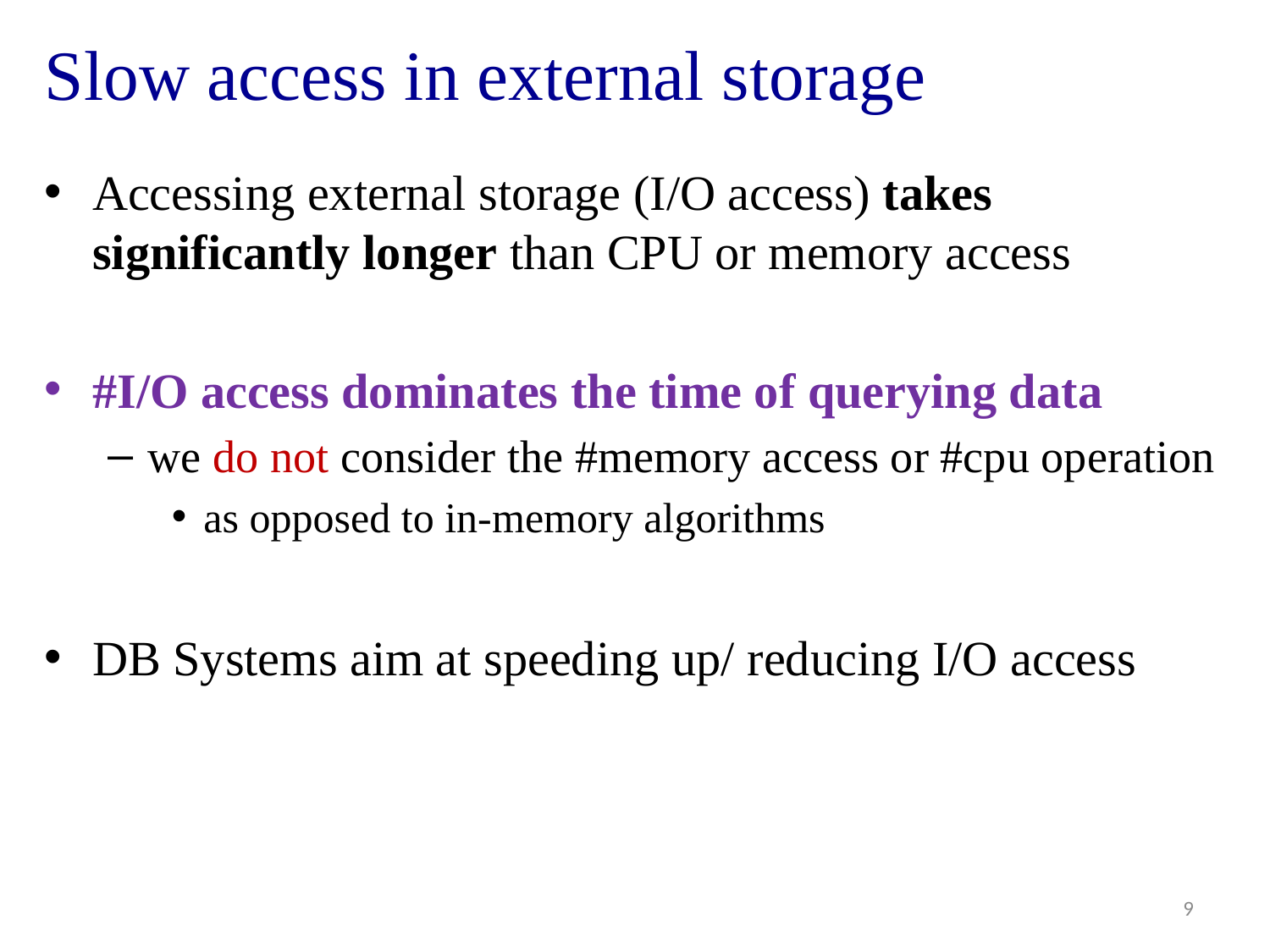

# Slow access in external storage
Accessing external storage (I/O access) takes significantly longer than CPU or memory access

#I/O access dominates the time of querying data
we do not consider the #memory access or #cpu operation
as opposed to in-memory algorithms

DB Systems aim at speeding up/ reducing I/O access

9